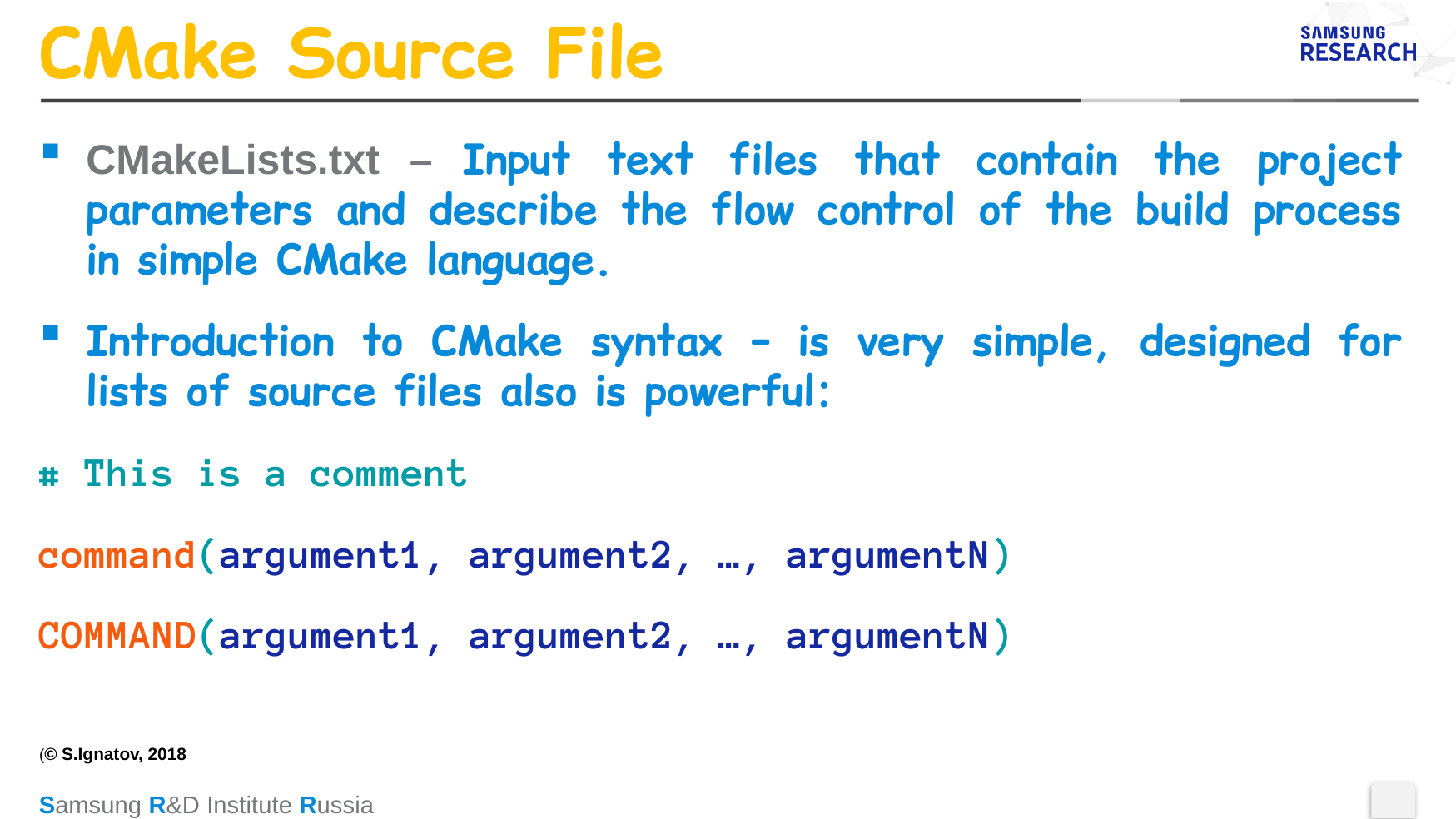

# CMake Source File
CMakeLists.txt – Input text files that contain the project parameters and describe the flow control of the build process in simple CMake language.
Introduction to CMake syntax – is very simple, designed for lists of source files also is powerful:
# This is a comment
command(argument1, argument2, …, argumentN)
COMMAND(argument1, argument2, …, argumentN)

(© S.Ignatov, 2018